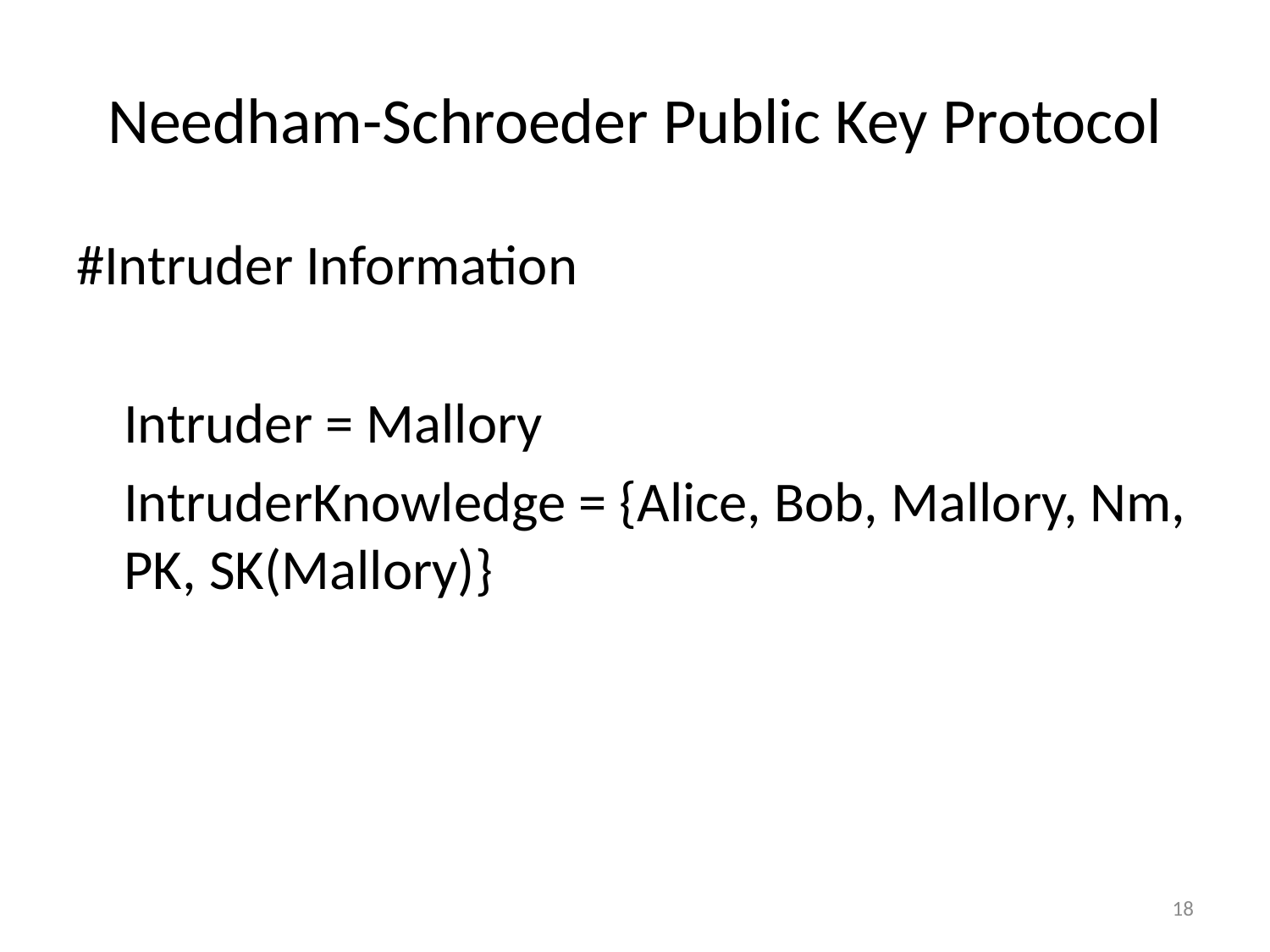

# Needham-Schroeder Public Key Protocol
#Intruder Information

	Intruder = Mallory
	IntruderKnowledge = {Alice, Bob, Mallory, Nm, PK, SK(Mallory)}
18